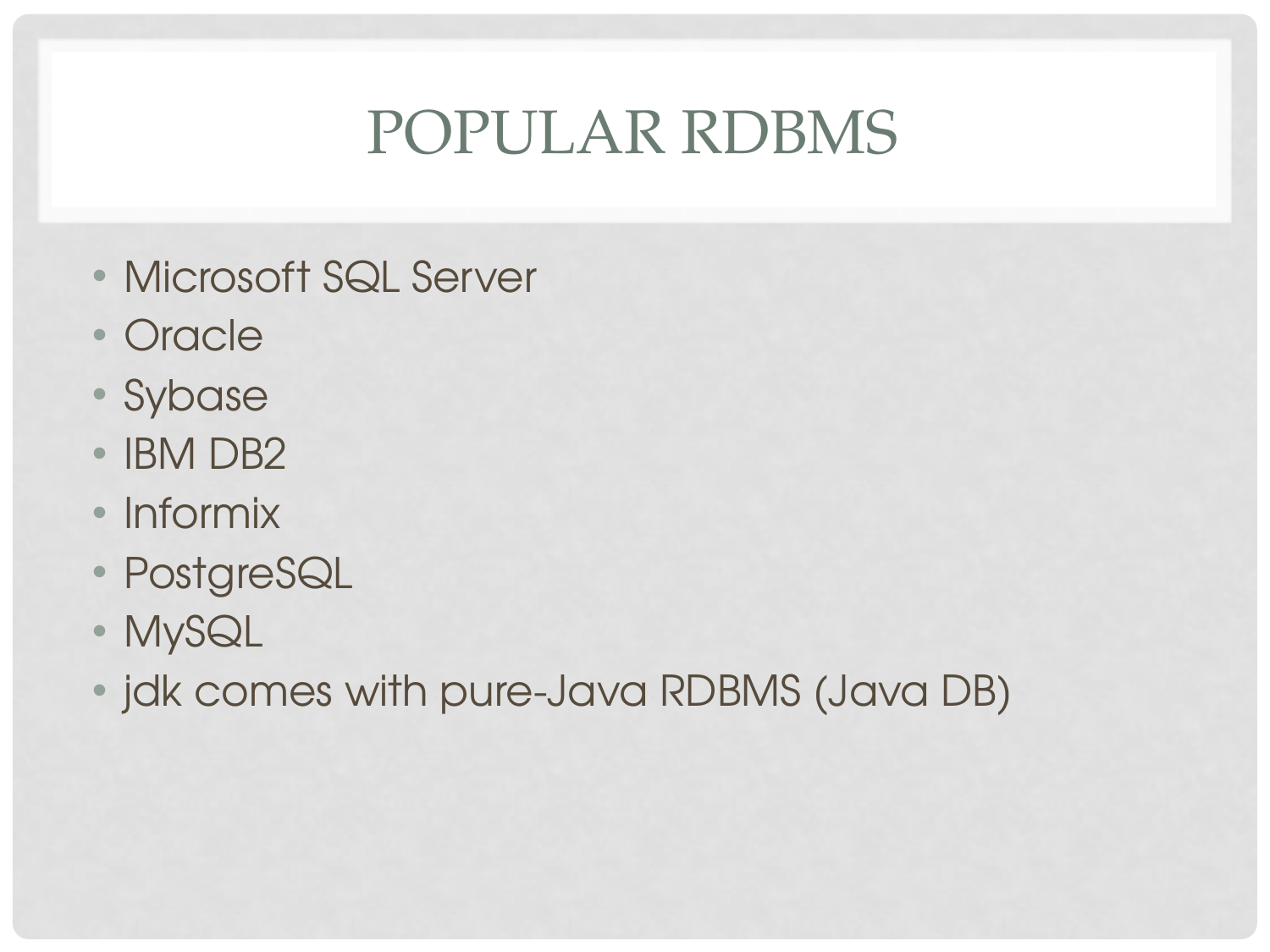

# Popular RDbms
Microsoft SQL Server
Oracle
Sybase
IBM DB2
Informix
PostgreSQL
MySQL
jdk comes with pure-Java RDBMS (Java DB)